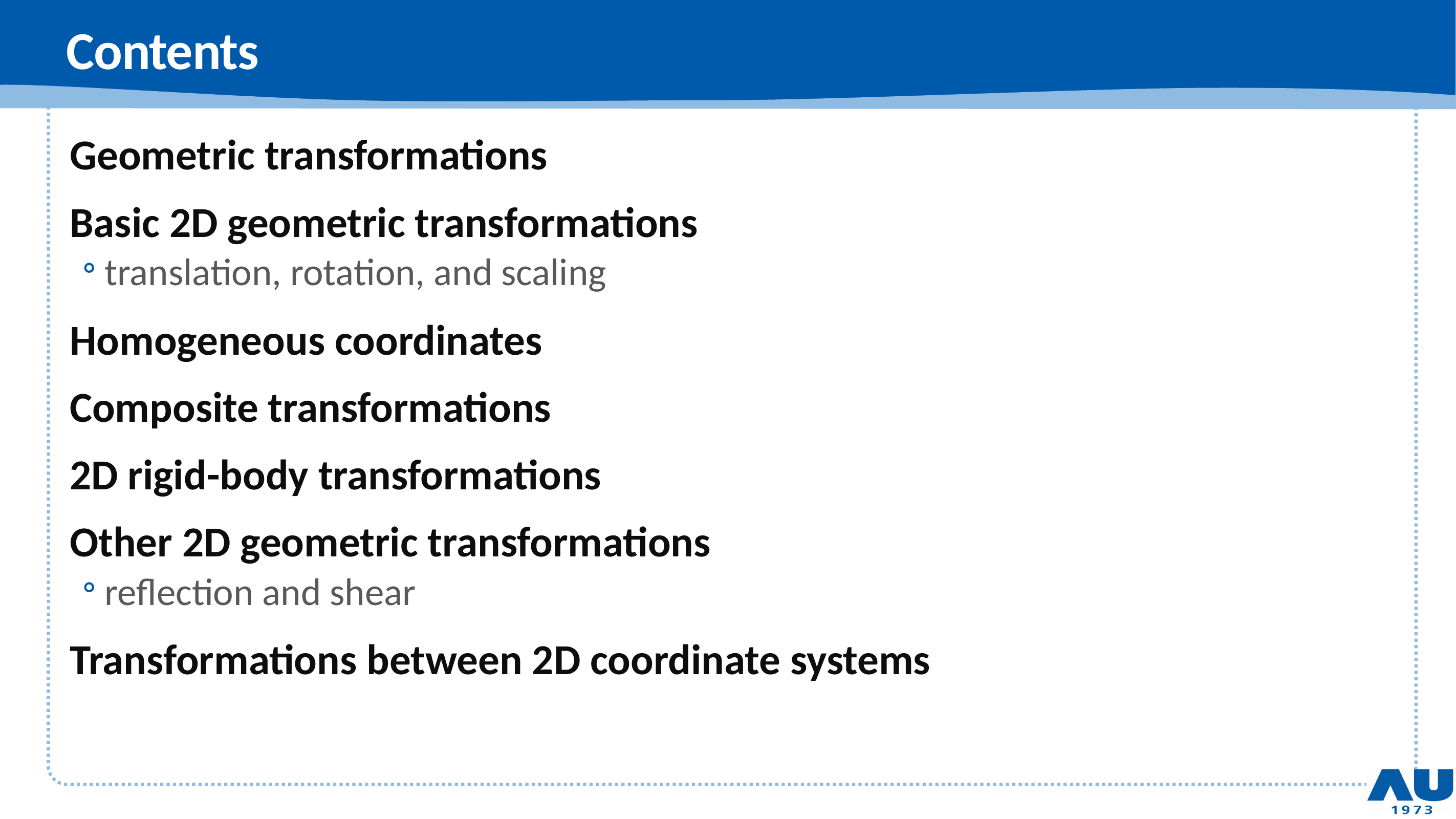

# Contents
Geometric transformations
Basic 2D geometric transformations
translation, rotation, and scaling
Homogeneous coordinates
Composite transformations
2D rigid-body transformations
Other 2D geometric transformations
reflection and shear
Transformations between 2D coordinate systems